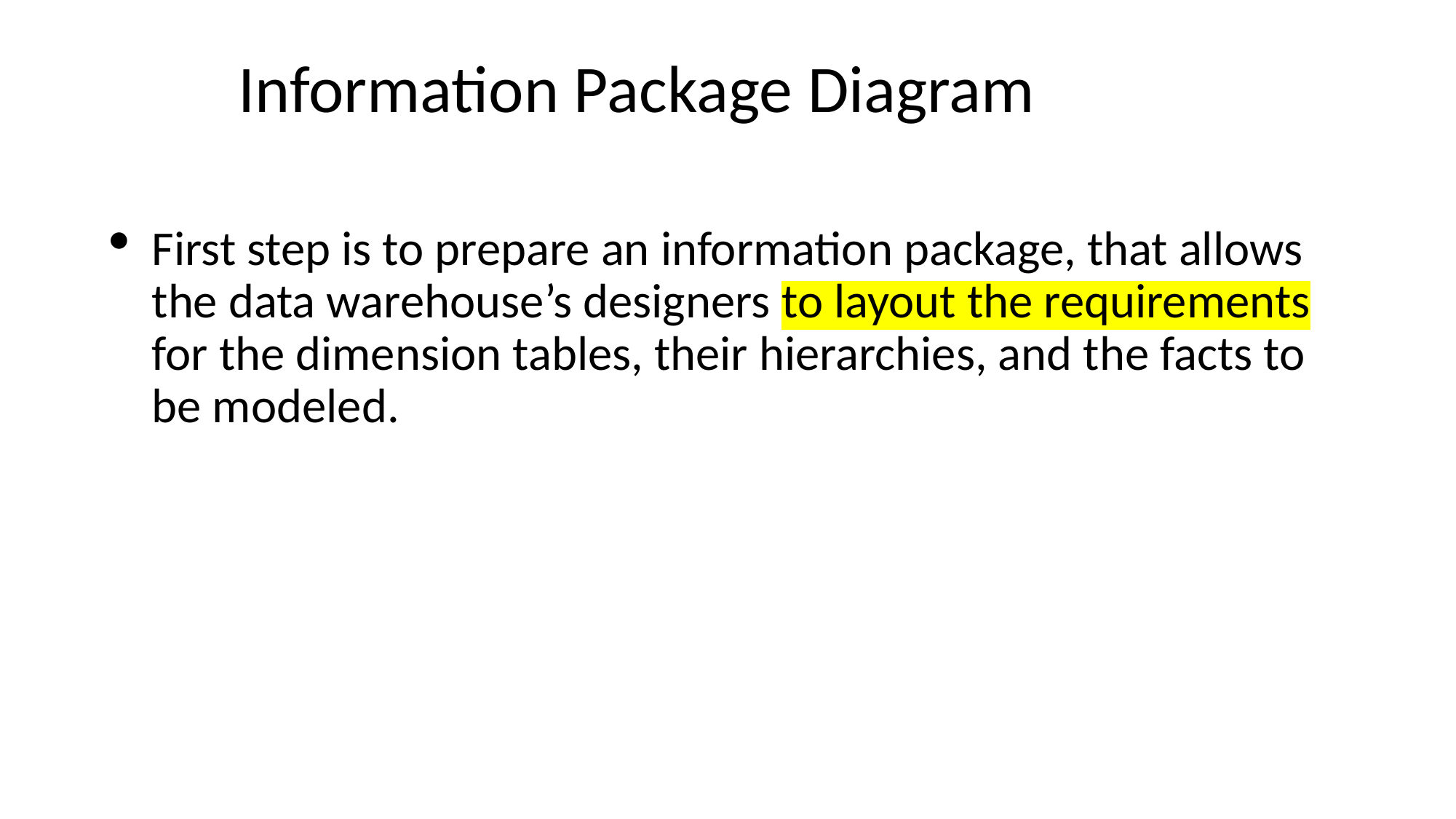

# Information Package Diagram
First step is to prepare an information package, that allows the data warehouse’s designers to layout the requirements for the dimension tables, their hierarchies, and the facts to be modeled.